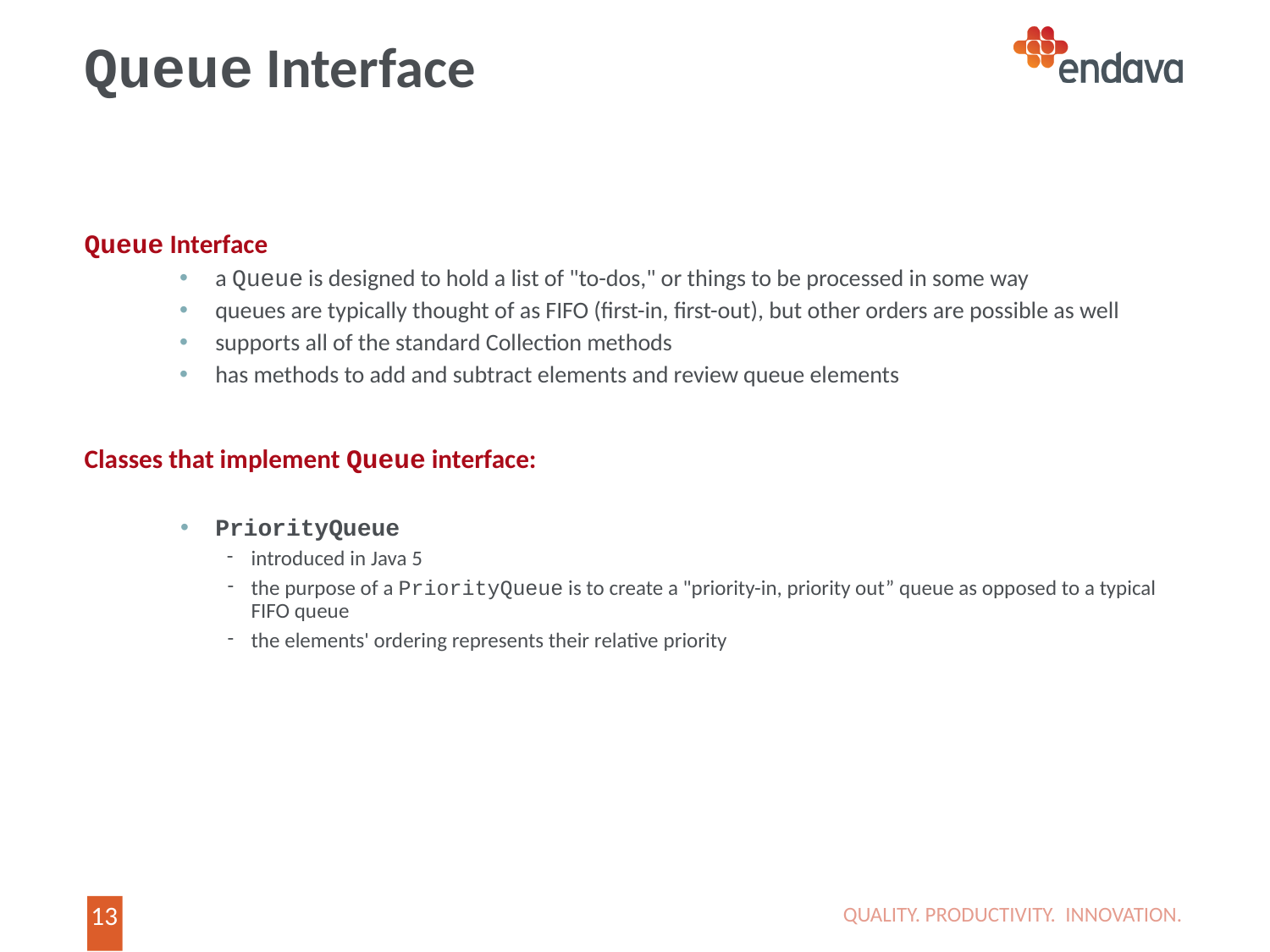

# Queue Interface
Queue Interface
a Queue is designed to hold a list of "to-dos," or things to be processed in some way
queues are typically thought of as FIFO (first-in, first-out), but other orders are possible as well
supports all of the standard Collection methods
has methods to add and subtract elements and review queue elements

Classes that implement Queue interface:

PriorityQueue
introduced in Java 5
the purpose of a PriorityQueue is to create a "priority-in, priority out” queue as opposed to a typical FIFO queue
the elements' ordering represents their relative priority

QUALITY. PRODUCTIVITY.  INNOVATION.